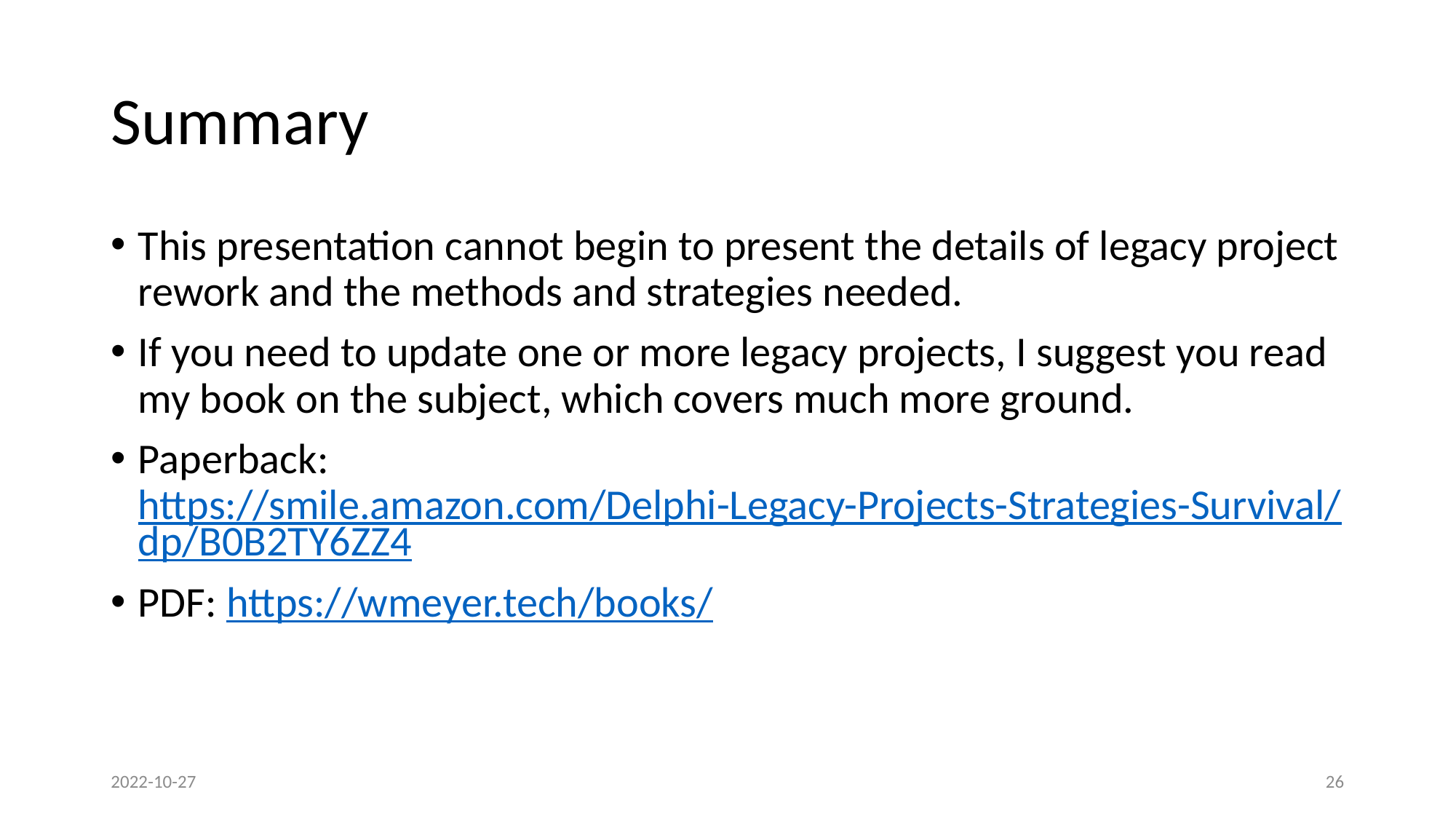

# Summary
This presentation cannot begin to present the details of legacy project rework and the methods and strategies needed.
If you need to update one or more legacy projects, I suggest you read my book on the subject, which covers much more ground.
Paperback: https://smile.amazon.com/Delphi-Legacy-Projects-Strategies-Survival/dp/B0B2TY6ZZ4
PDF: https://wmeyer.tech/books/

2022-10-27
26